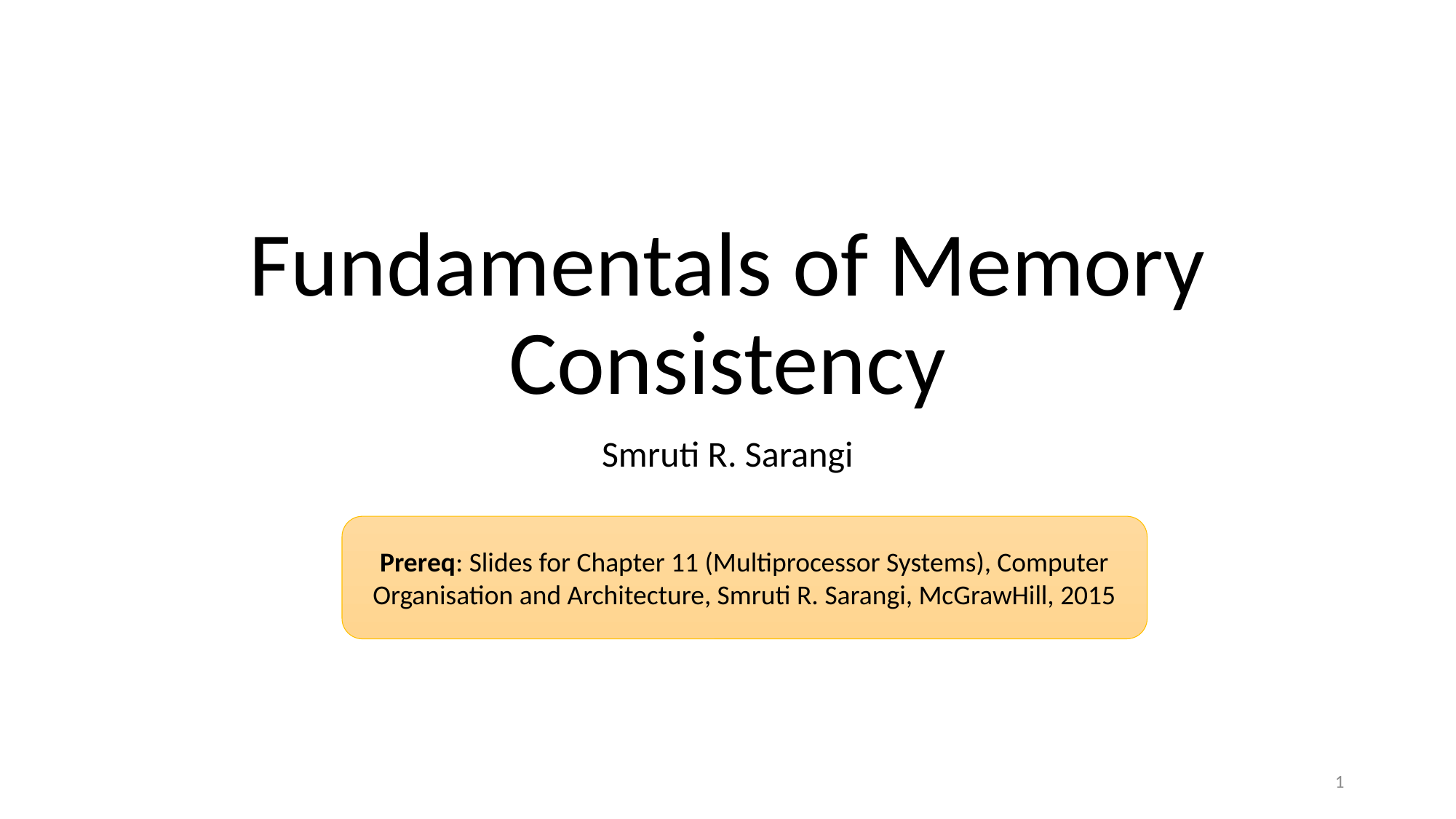

# Fundamentals of Memory Consistency
Smruti R. Sarangi
Prereq: Slides for Chapter 11 (Multiprocessor Systems), Computer Organisation and Architecture, Smruti R. Sarangi, McGrawHill, 2015
1